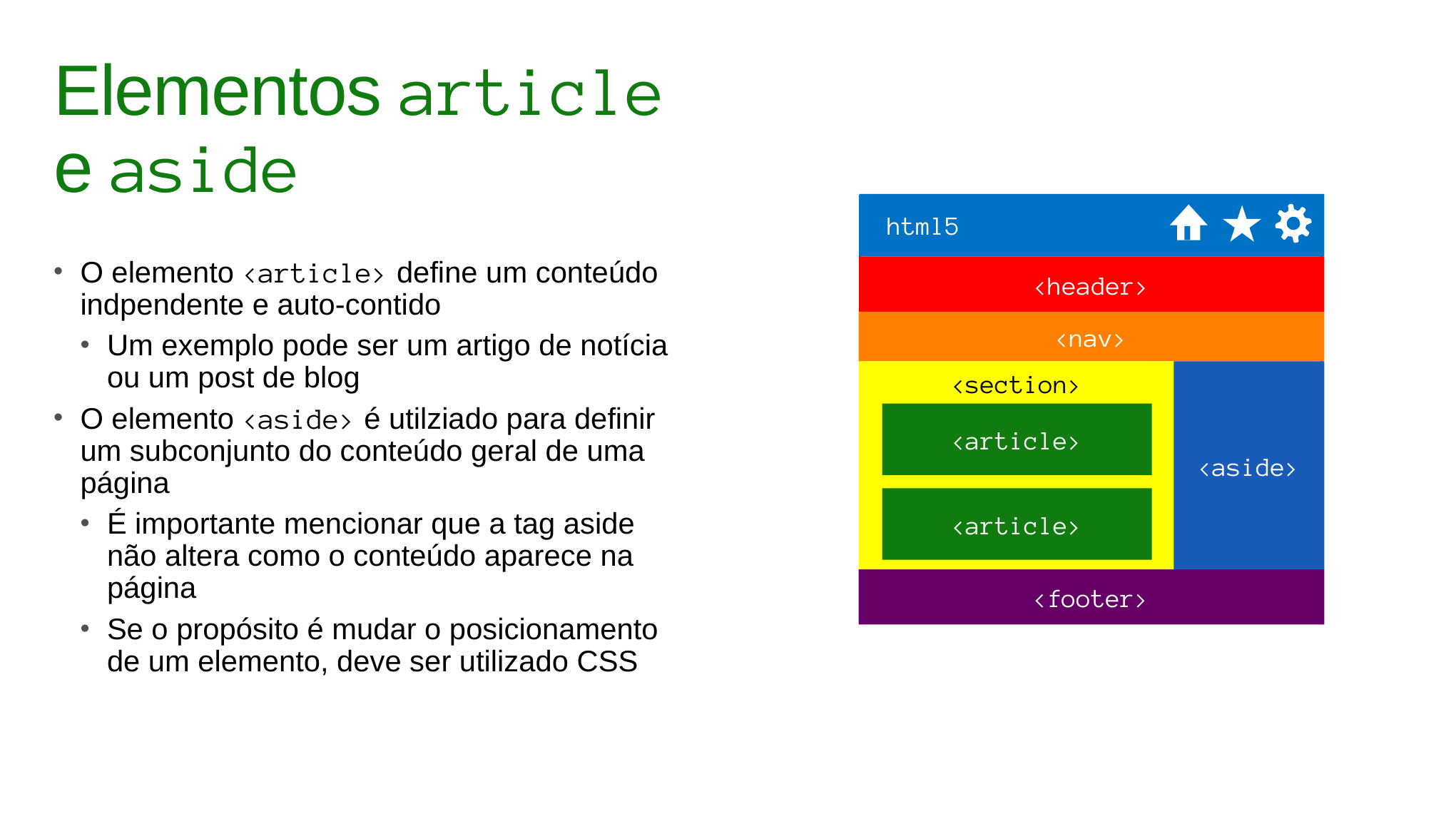

# Elementos article e aside

html5
<header>
<nav>
<section>
<aside>
<article>
<article>
<footer>
O elemento <article> define um conteúdo indpendente e auto-contido
Um exemplo pode ser um artigo de notícia ou um post de blog
O elemento <aside> é utilziado para definir um subconjunto do conteúdo geral de uma página
É importante mencionar que a tag aside não altera como o conteúdo aparece na página
Se o propósito é mudar o posicionamento de um elemento, deve ser utilizado CSS